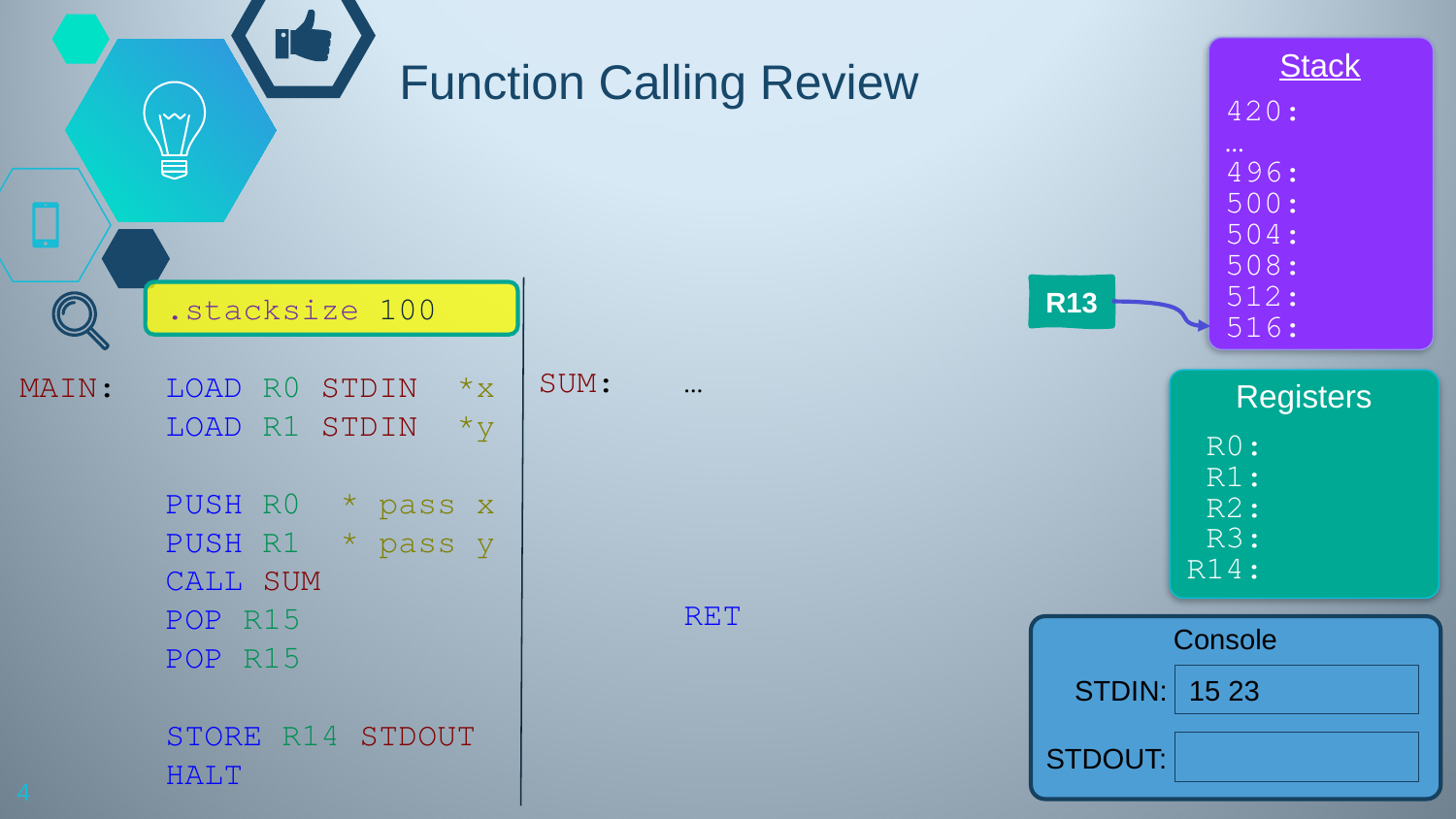

# Function Calling Review

Stack
420:
…
496:
500:
504:
508:
512:
516:
R13
	.stacksize 100

MAIN:	LOAD R0 STDIN  *x
	LOAD R1 STDIN  *y

	PUSH R0  * pass x
	PUSH R1  * pass y
	CALL SUM
	POP R15
	POP R15

	STORE R14 STDOUT
	HALT

SUM:	…

	RET
Registers

 R0:
 R1:
 R2:
 R3:
R14:
Console

STDIN:

STDOUT:
15 23

4